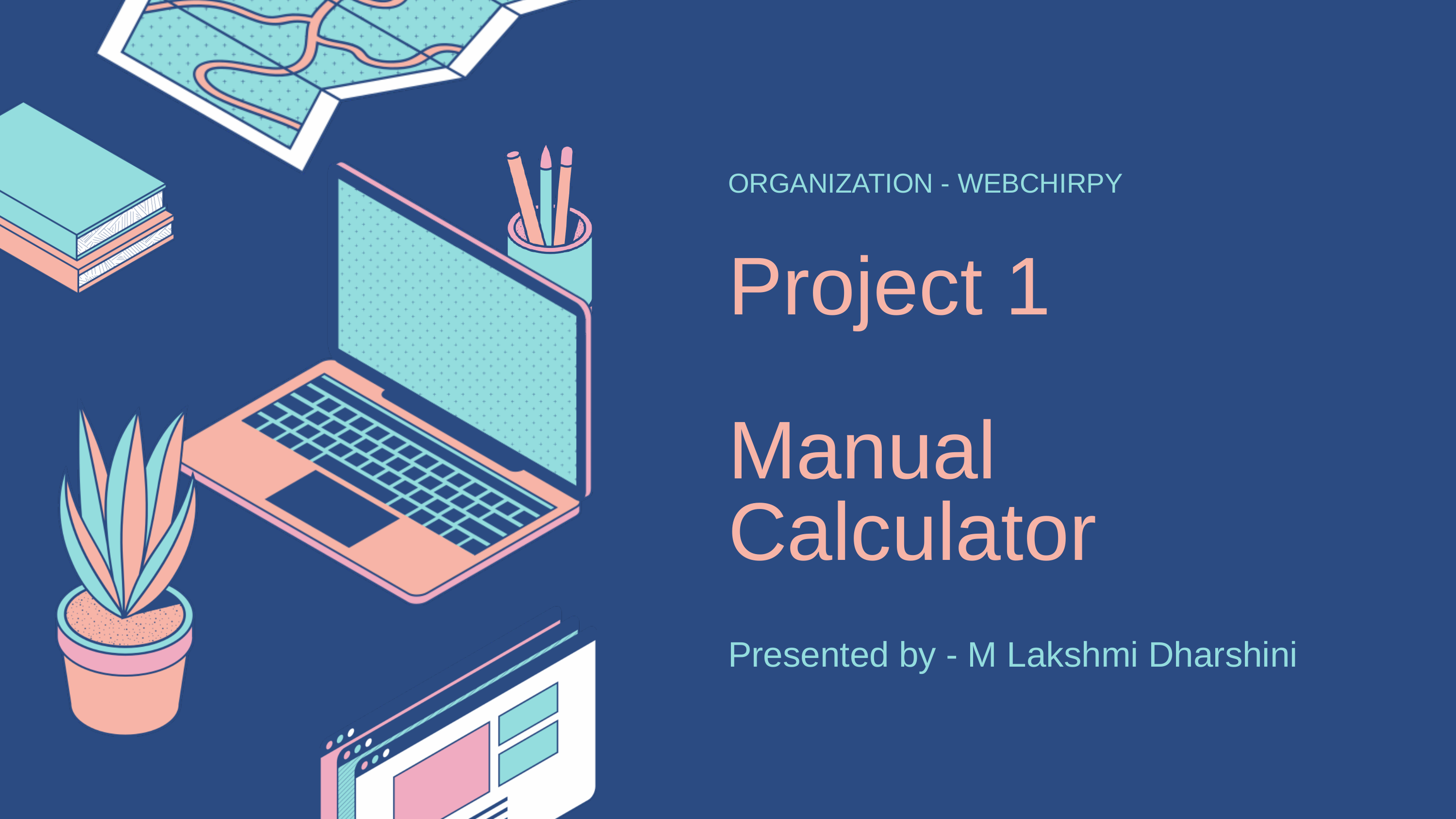

ORGANIZATION - WEBCHIRPY
Project 1

Manual Calculator
Presented by - M Lakshmi Dharshini